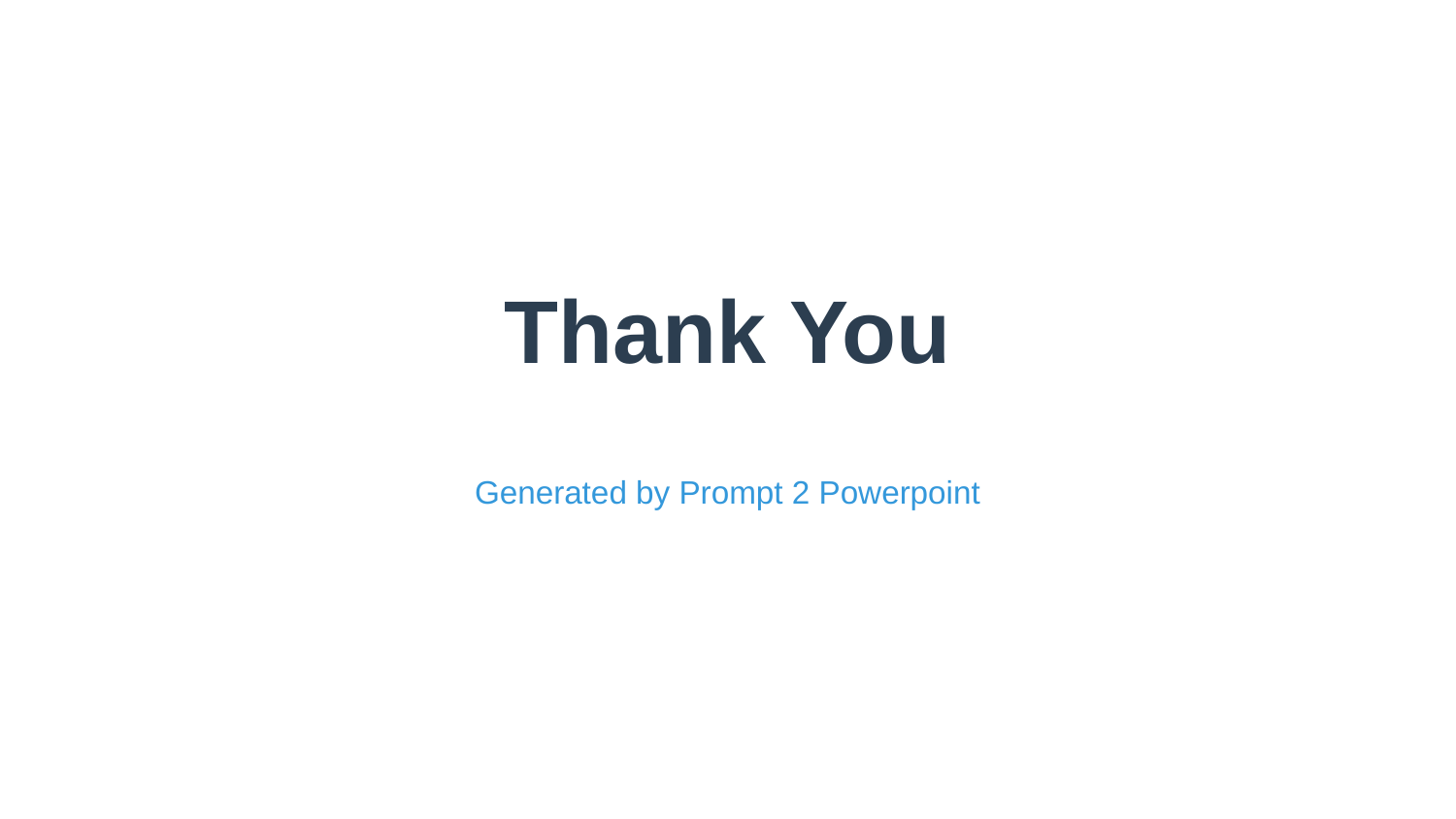

Thank You
Generated by Prompt 2 Powerpoint